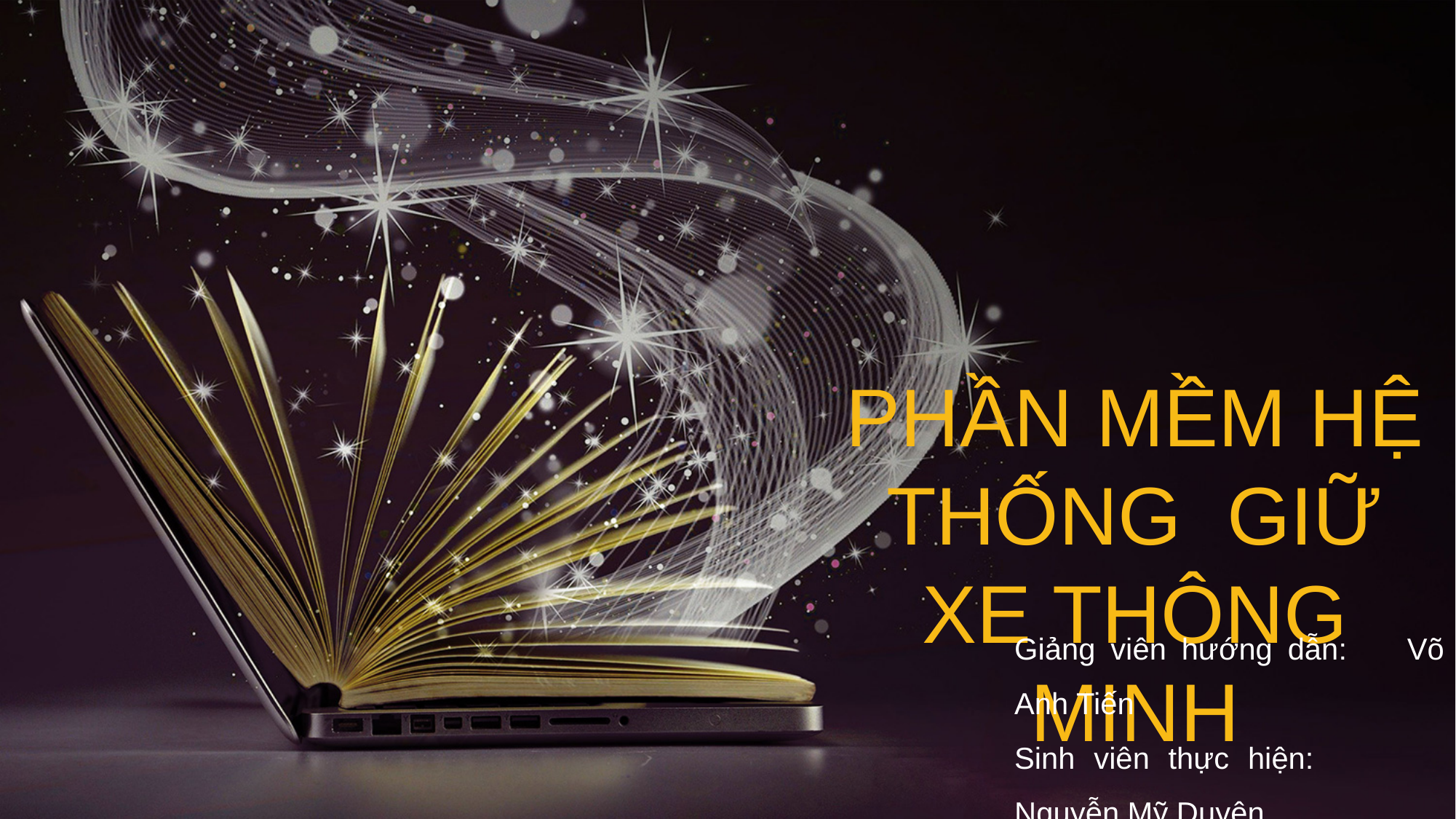

PHẦN MỀM HỆ THỐNG  GIỮ XE THÔNG MINH
Giảng viên hướng dẫn:    Võ Anh Tiến
Sinh viên thực hiện:        Nguyễn Mỹ Duyên